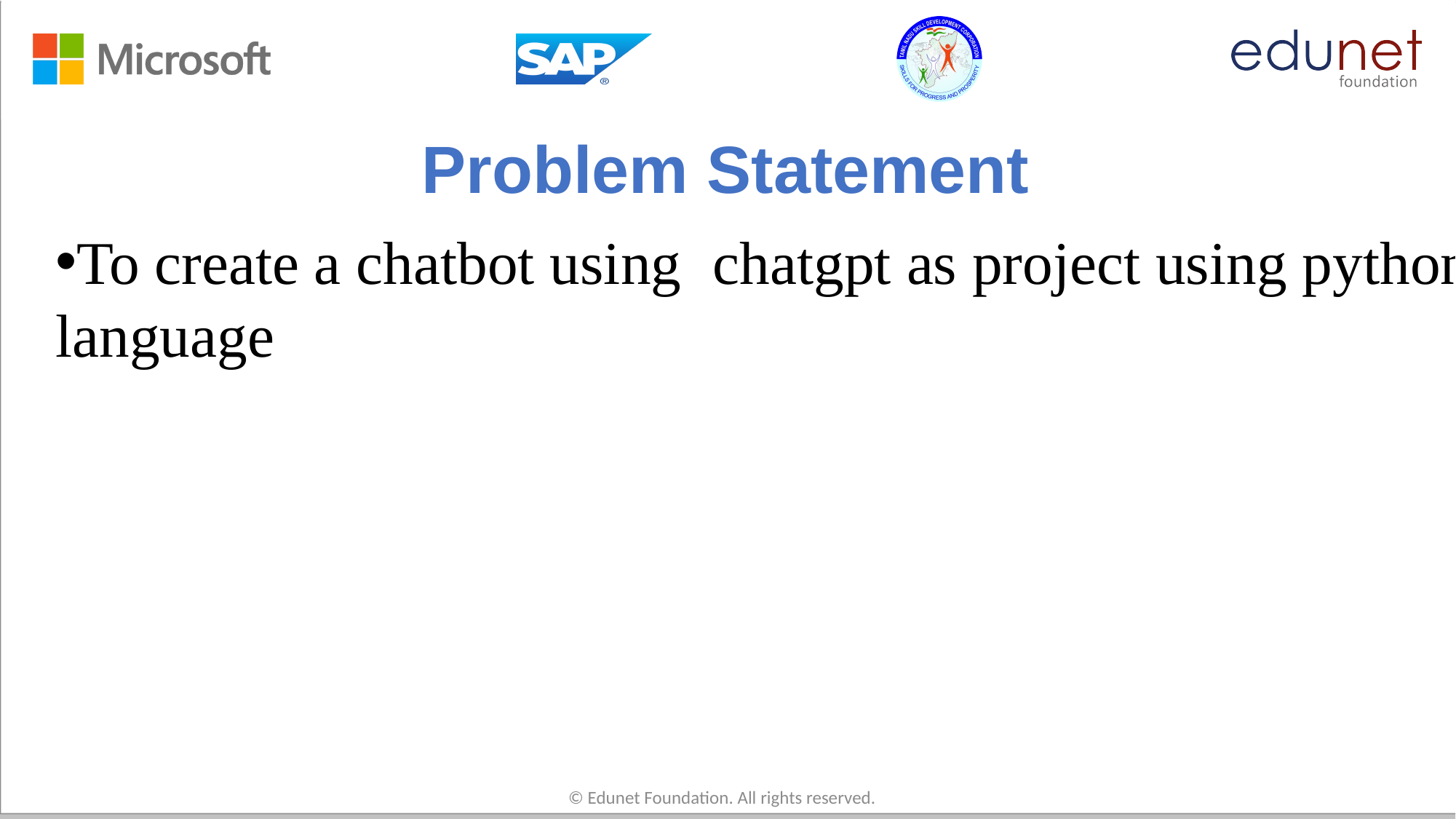

# Problem Statement
To create a chatbot using  chatgpt as project using python language
© Edunet Foundation. All rights reserved.